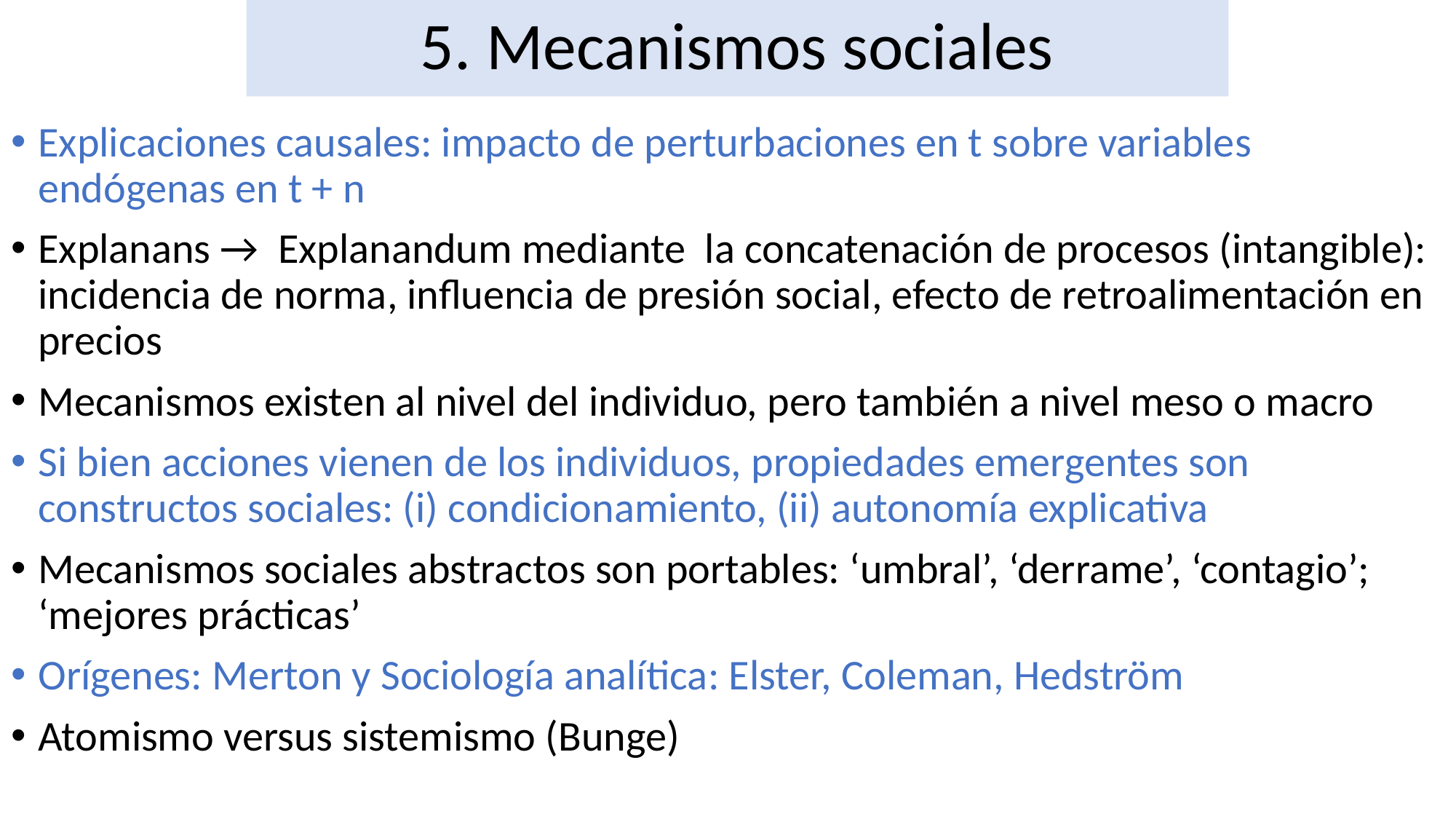

# 5. Mecanismos sociales
Explicaciones causales: impacto de perturbaciones en t sobre variables endógenas en t + n
Explanans →  Explanandum mediante  la concatenación de procesos (intangible): incidencia de norma, influencia de presión social, efecto de retroalimentación en precios
Mecanismos existen al nivel del individuo, pero también a nivel meso o macro
Si bien acciones vienen de los individuos, propiedades emergentes son constructos sociales: (i) condicionamiento, (ii) autonomía explicativa
Mecanismos sociales abstractos son portables: ‘umbral’, ‘derrame’, ‘contagio’; ‘mejores prácticas’
Orígenes: Merton y Sociología analítica: Elster, Coleman, Hedström
Atomismo versus sistemismo (Bunge)